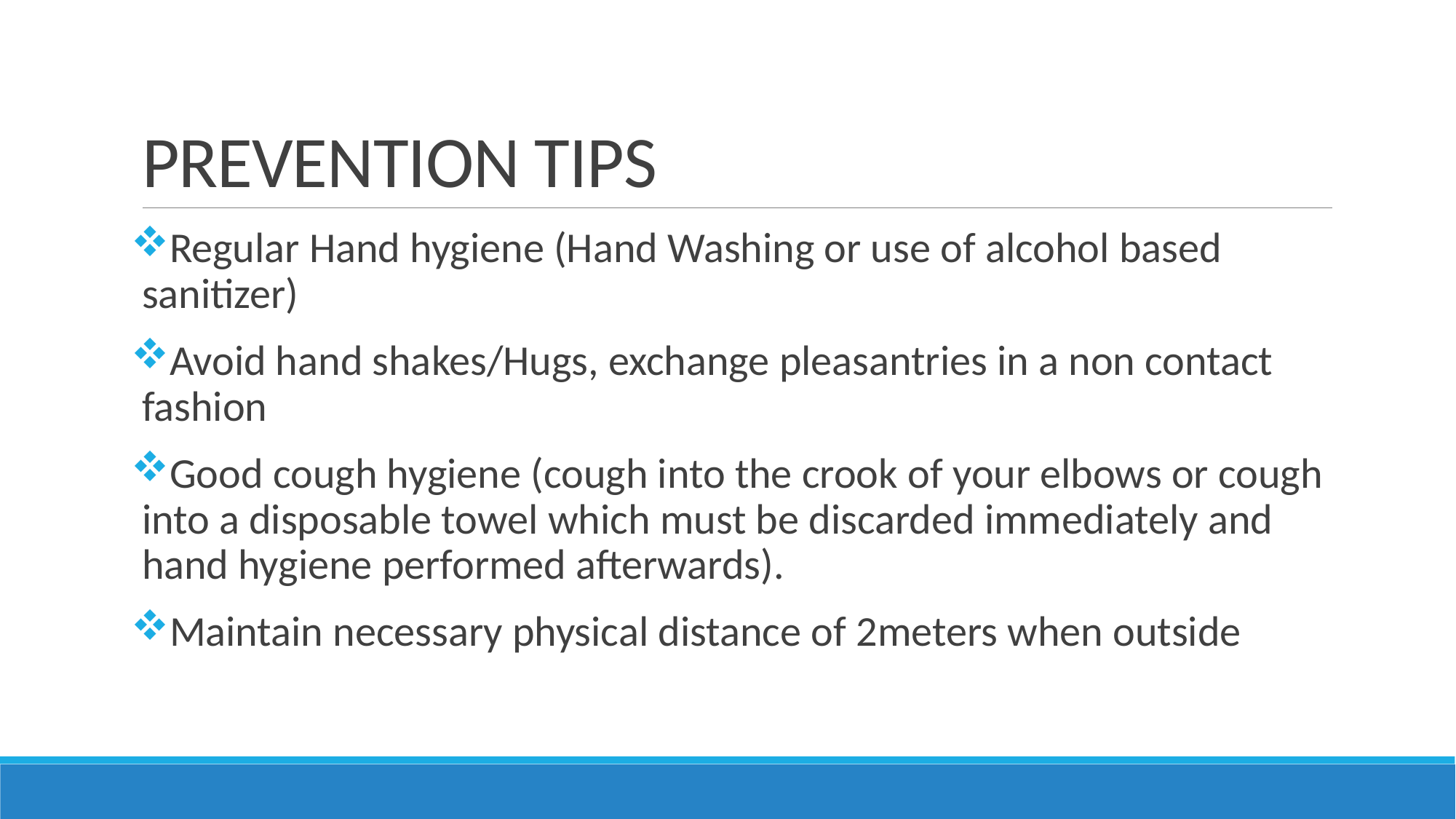

# PREVENTION TIPS
Regular Hand hygiene (Hand Washing or use of alcohol based sanitizer)
Avoid hand shakes/Hugs, exchange pleasantries in a non contact fashion
Good cough hygiene (cough into the crook of your elbows or cough into a disposable towel which must be discarded immediately and hand hygiene performed afterwards).
Maintain necessary physical distance of 2meters when outside